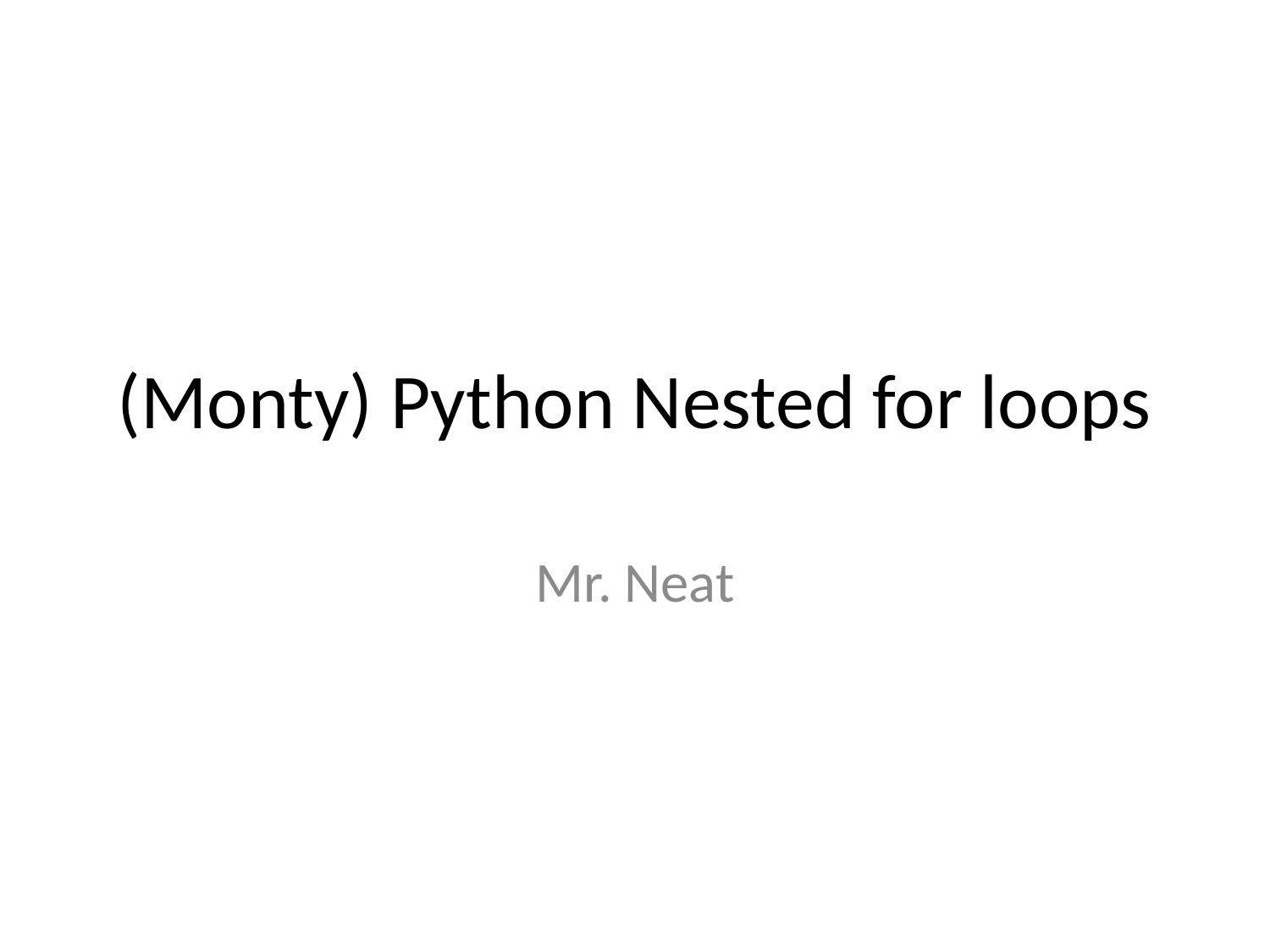

# (Monty) Python Nested for loops
Mr. Neat